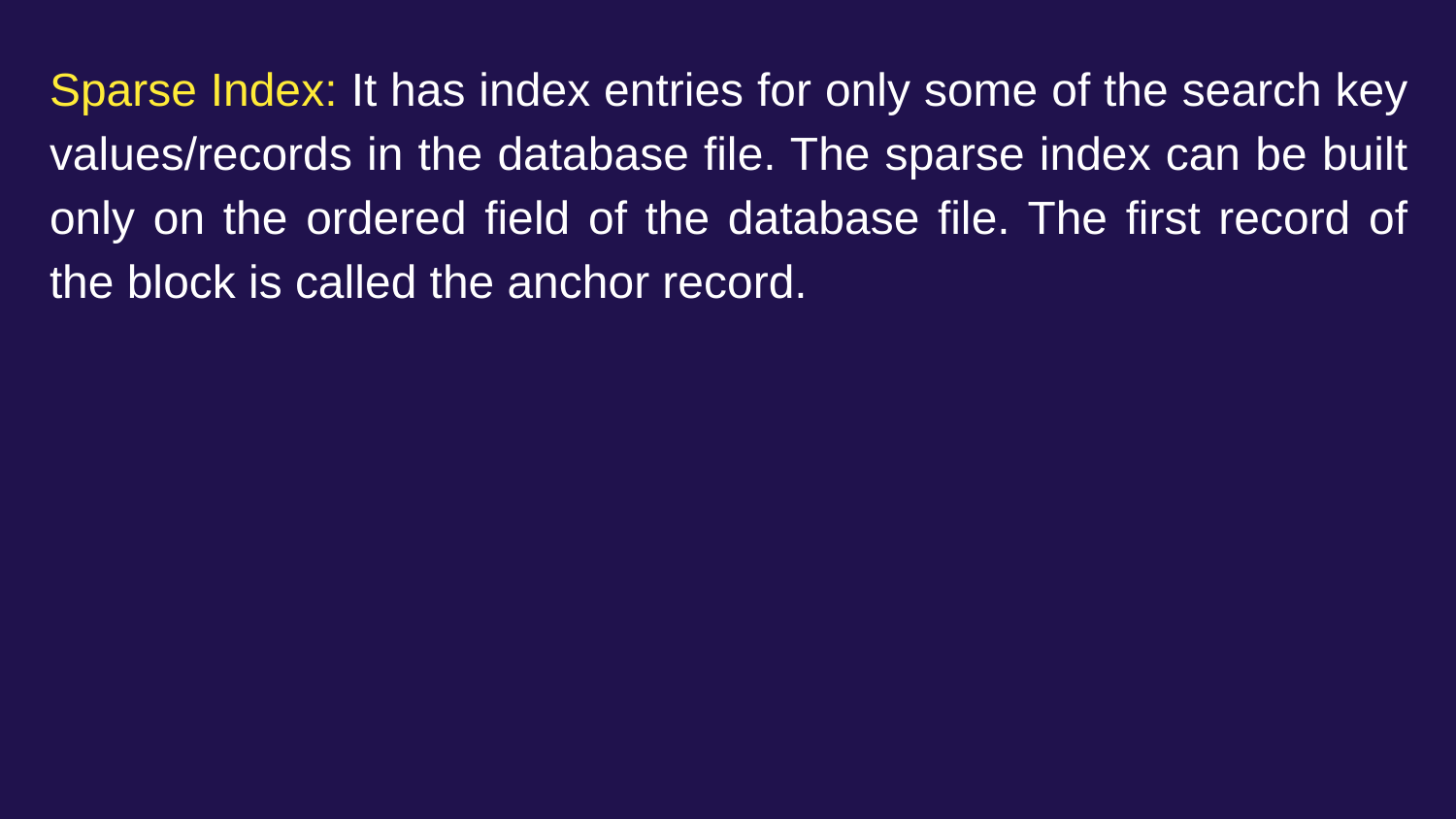

Sparse Index: It has index entries for only some of the search key values/records in the database file. The sparse index can be built only on the ordered field of the database file. The first record of the block is called the anchor record.